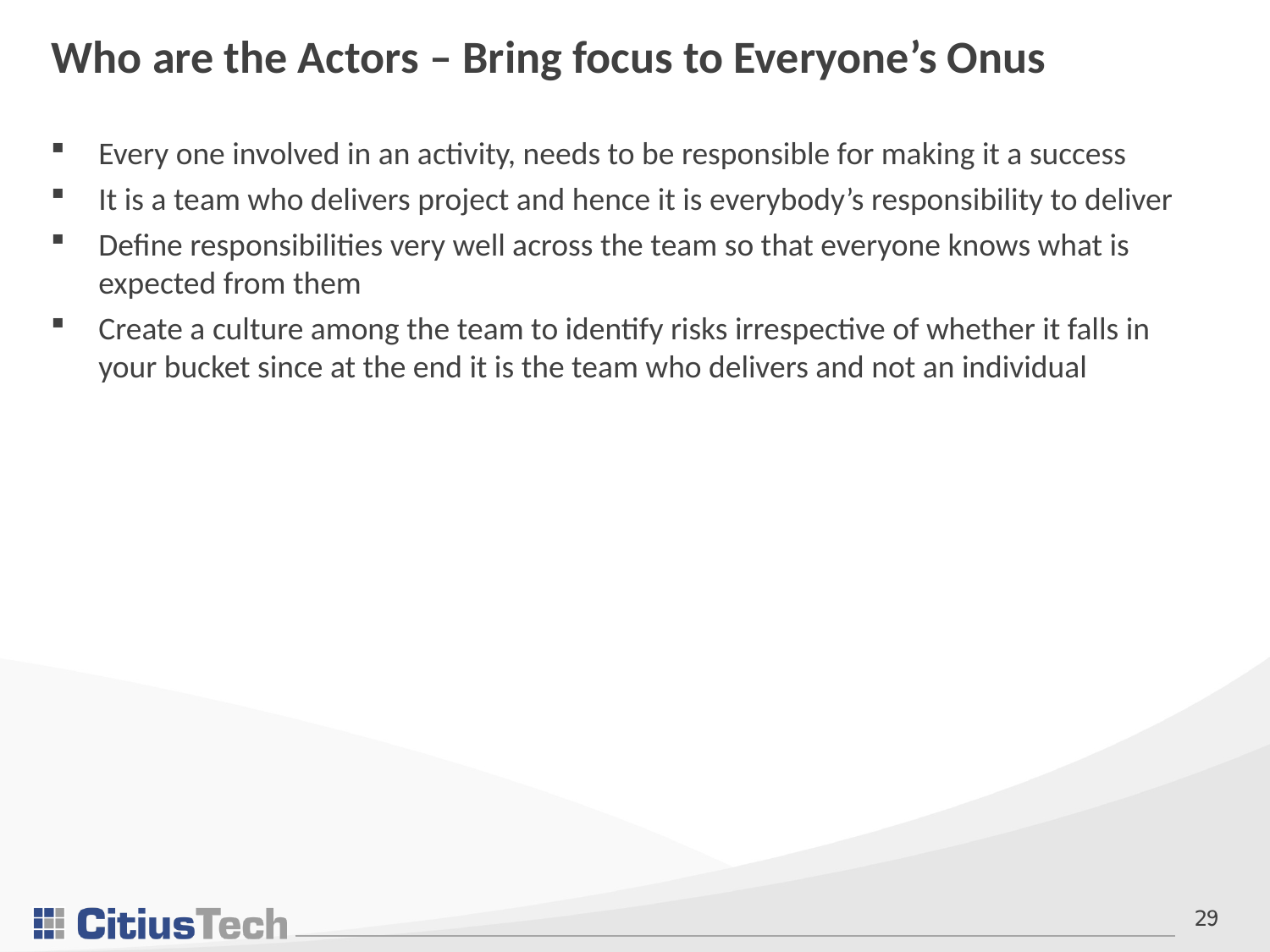

# Who are the Actors – Bring focus to Everyone’s Onus
Every one involved in an activity, needs to be responsible for making it a success
It is a team who delivers project and hence it is everybody’s responsibility to deliver
Define responsibilities very well across the team so that everyone knows what is expected from them
Create a culture among the team to identify risks irrespective of whether it falls in your bucket since at the end it is the team who delivers and not an individual